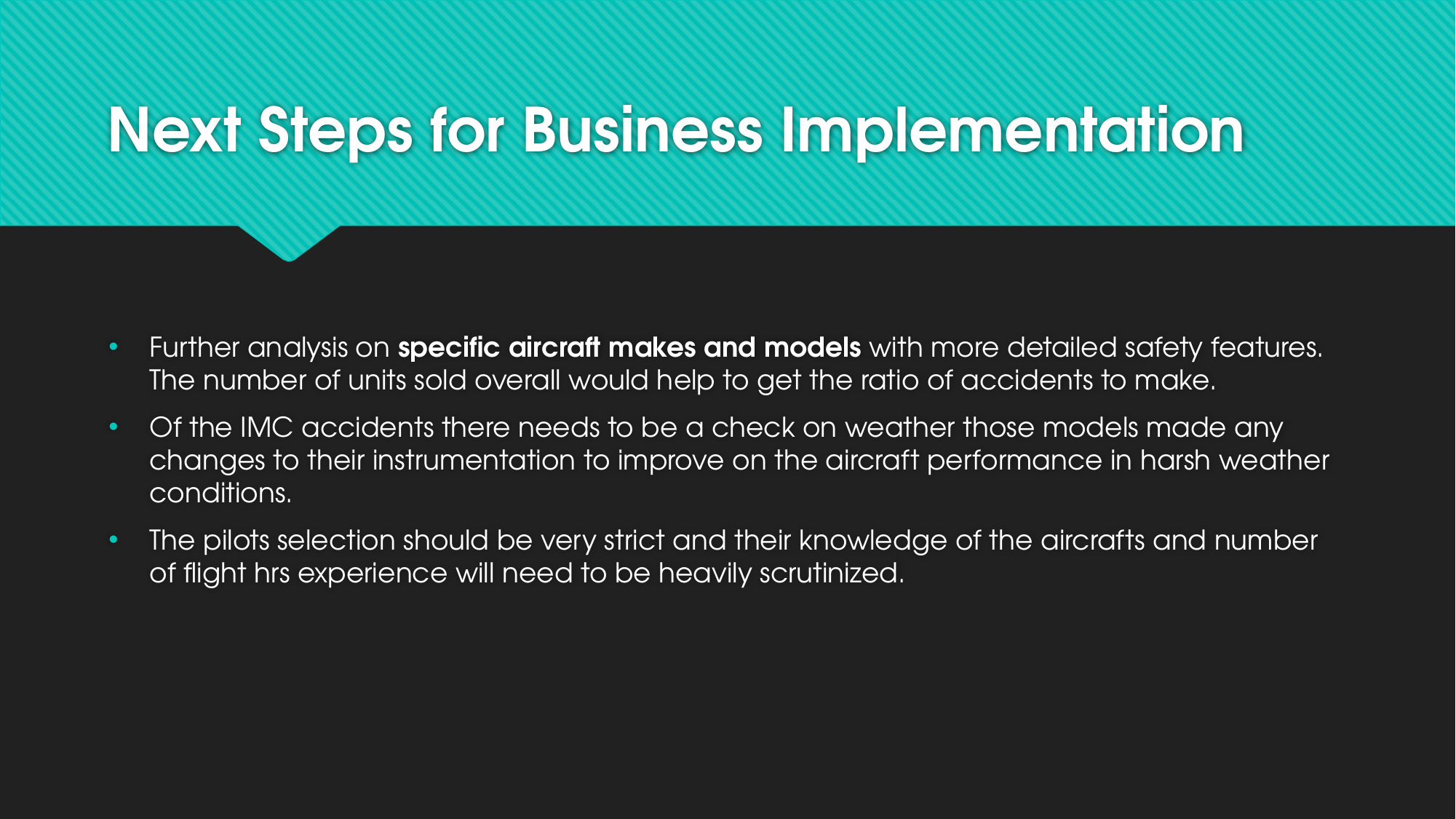

# Next Steps for Business Implementation
Further analysis on specific aircraft makes and models with more detailed safety features. The number of units sold overall would help to get the ratio of accidents to make.
Of the IMC accidents there needs to be a check on weather those models made any changes to their instrumentation to improve on the aircraft performance in harsh weather conditions.
The pilots selection should be very strict and their knowledge of the aircrafts and number of flight hrs experience will need to be heavily scrutinized.